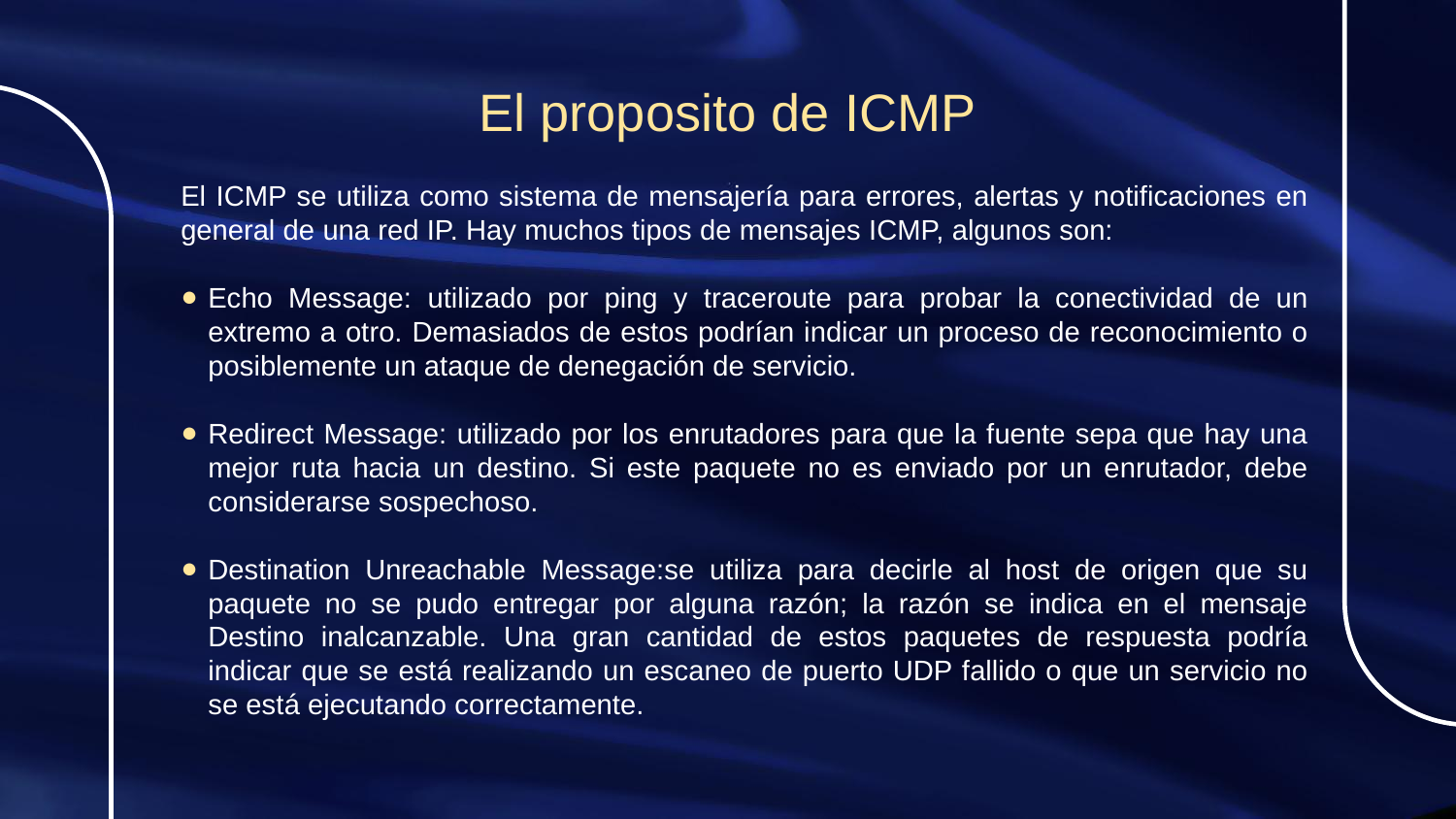

# El proposito de ICMP
El ICMP se utiliza como sistema de mensajería para errores, alertas y notificaciones en general de una red IP. Hay muchos tipos de mensajes ICMP, algunos son:

Echo Message: utilizado por ping y traceroute para probar la conectividad de un extremo a otro. Demasiados de estos podrían indicar un proceso de reconocimiento o posiblemente un ataque de denegación de servicio.

Redirect Message: utilizado por los enrutadores para que la fuente sepa que hay una mejor ruta hacia un destino. Si este paquete no es enviado por un enrutador, debe considerarse sospechoso.

Destination Unreachable Message:se utiliza para decirle al host de origen que su paquete no se pudo entregar por alguna razón; la razón se indica en el mensaje Destino inalcanzable. Una gran cantidad de estos paquetes de respuesta podría indicar que se está realizando un escaneo de puerto UDP fallido o que un servicio no se está ejecutando correctamente.